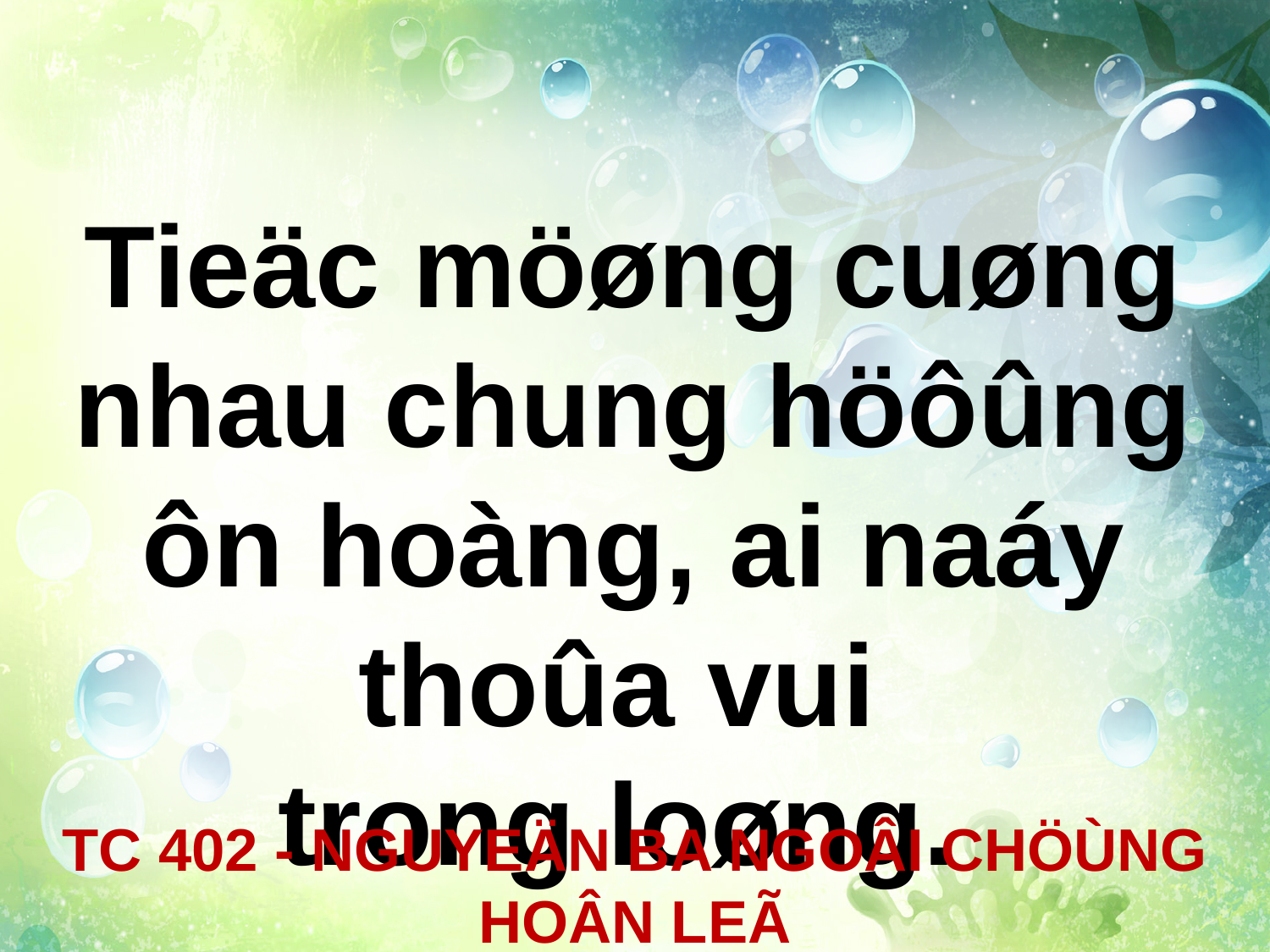

Tieäc möøng cuøng nhau chung höôûng ôn hoàng, ai naáy thoûa vui
trong loøng.
TC 402 - NGUYEÄN BA NGOÂI CHÖÙNG HOÂN LEÃ